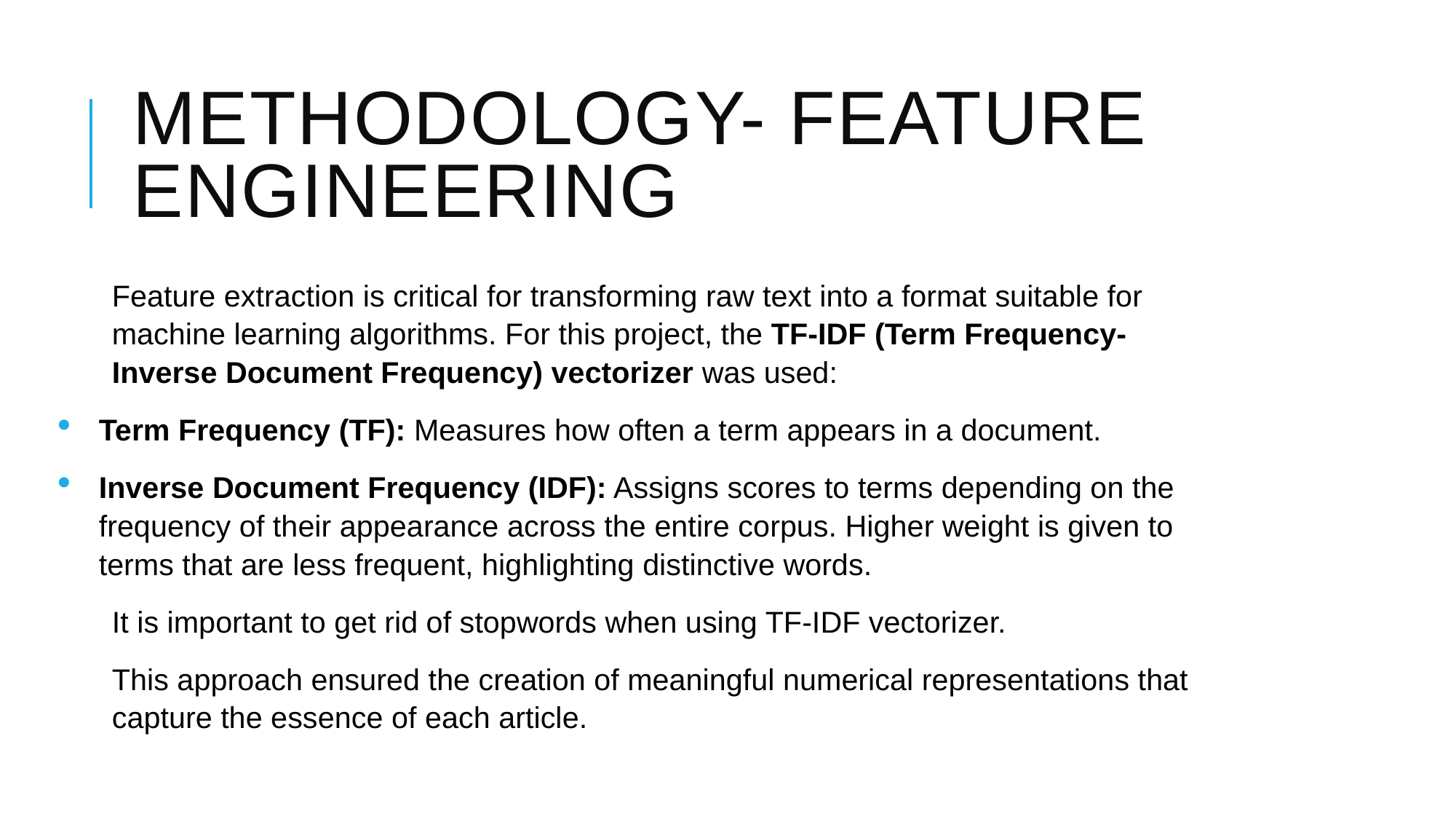

# Methodology- Feature Engineering
Feature extraction is critical for transforming raw text into a format suitable for machine learning algorithms. For this project, the TF-IDF (Term Frequency-Inverse Document Frequency) vectorizer was used:
Term Frequency (TF): Measures how often a term appears in a document.
Inverse Document Frequency (IDF): Assigns scores to terms depending on the frequency of their appearance across the entire corpus. Higher weight is given to terms that are less frequent, highlighting distinctive words.
It is important to get rid of stopwords when using TF-IDF vectorizer.
This approach ensured the creation of meaningful numerical representations that capture the essence of each article.